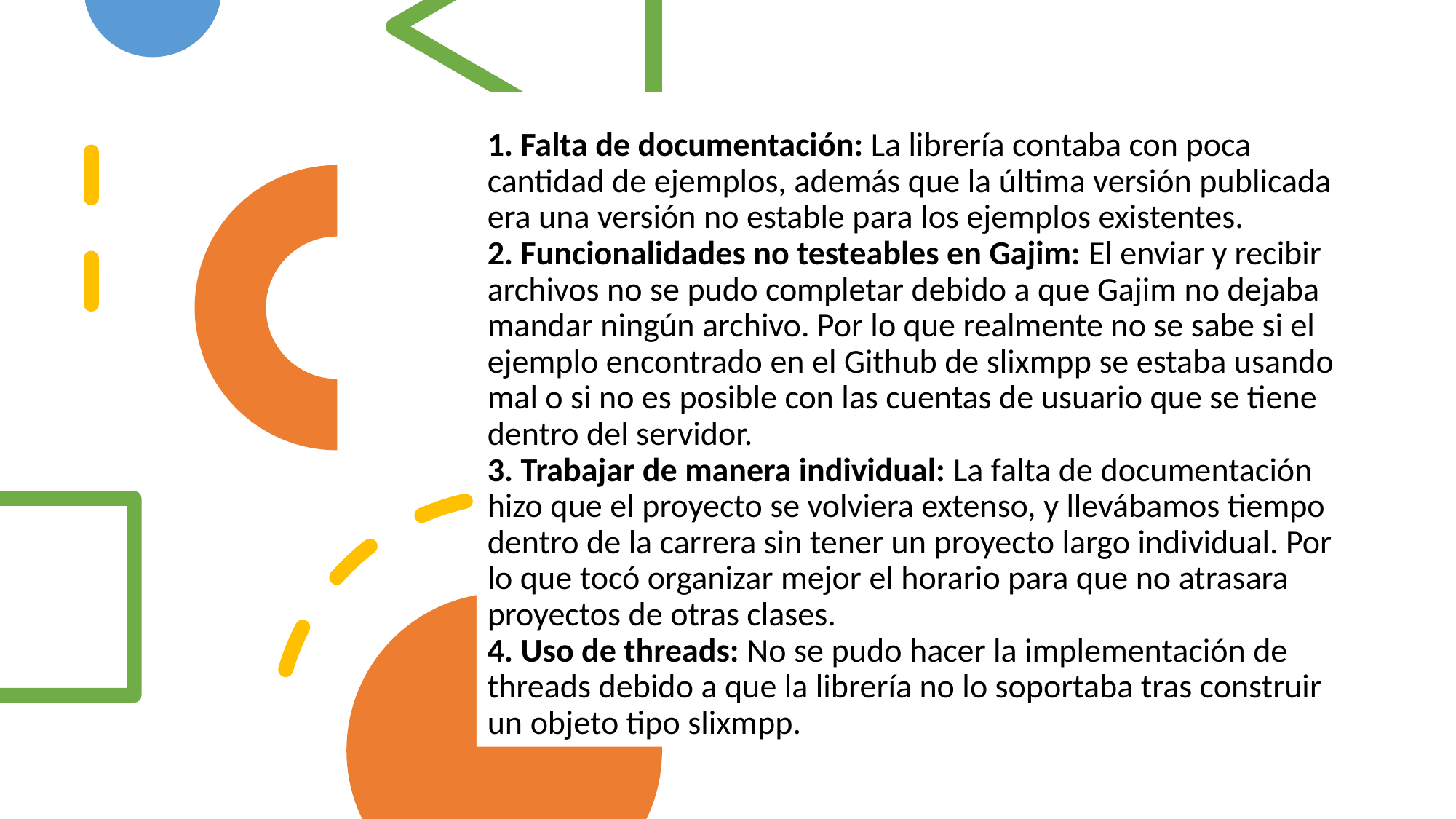

# 1. Falta de documentación: La librería contaba con poca cantidad de ejemplos, además que la última versión publicada era una versión no estable para los ejemplos existentes. 2. Funcionalidades no testeables en Gajim: El enviar y recibir archivos no se pudo completar debido a que Gajim no dejaba mandar ningún archivo. Por lo que realmente no se sabe si el ejemplo encontrado en el Github de slixmpp se estaba usando mal o si no es posible con las cuentas de usuario que se tiene dentro del servidor. 3. Trabajar de manera individual: La falta de documentación hizo que el proyecto se volviera extenso, y llevábamos tiempo dentro de la carrera sin tener un proyecto largo individual. Por lo que tocó organizar mejor el horario para que no atrasara proyectos de otras clases. 4. Uso de threads: No se pudo hacer la implementación de threads debido a que la librería no lo soportaba tras construir un objeto tipo slixmpp.